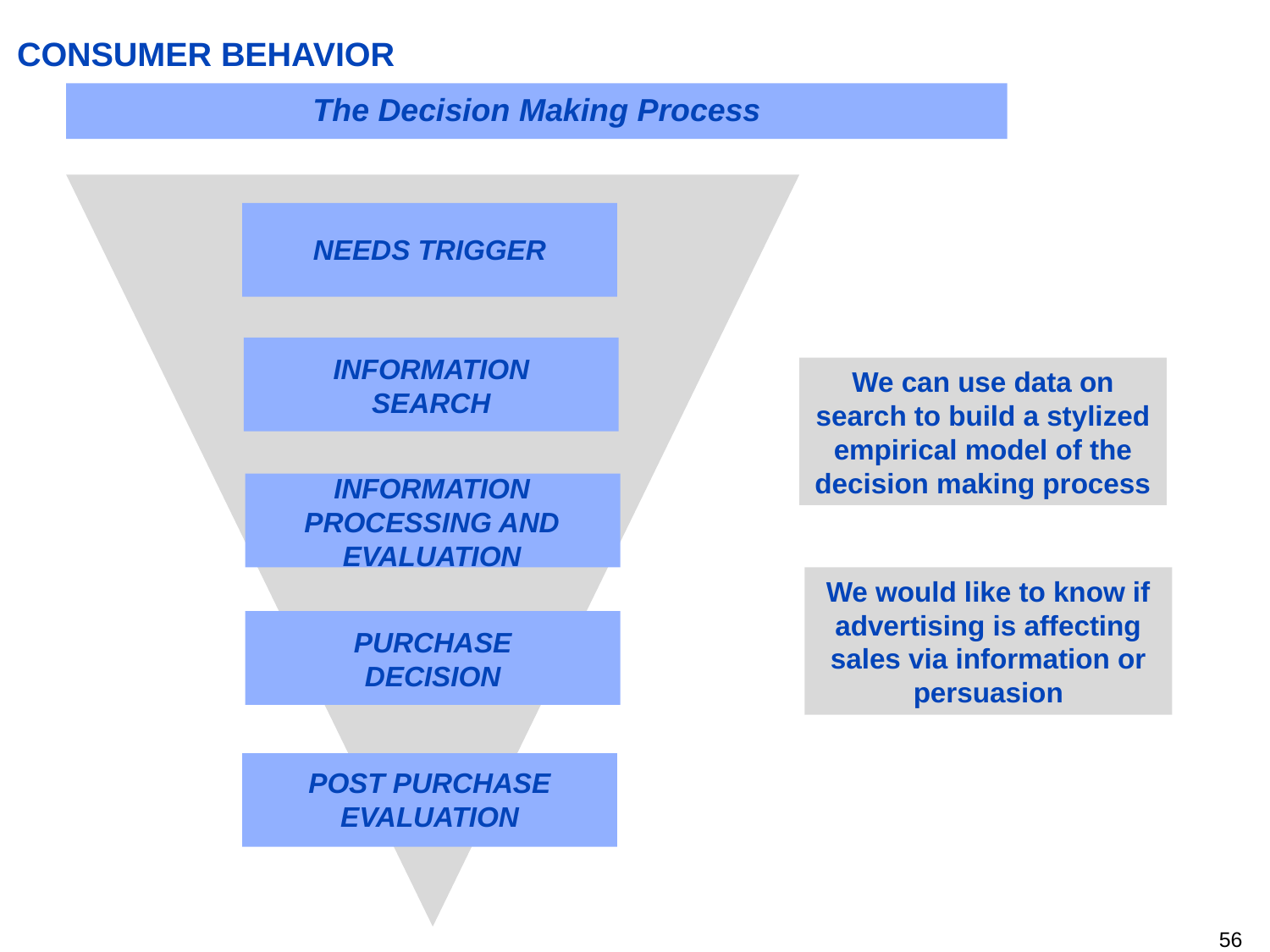

# CONSUMER BEHAVIOR
The Decision Making Process

NEEDS TRIGGER

INFORMATION SEARCH
We can use data on search to build a stylized empirical model of the decision making process
INFORMATION PROCESSING AND EVALUATION

We would like to know if advertising is affecting sales via information or persuasion

PURCHASE DECISION

POST PURCHASE EVALUATION
56